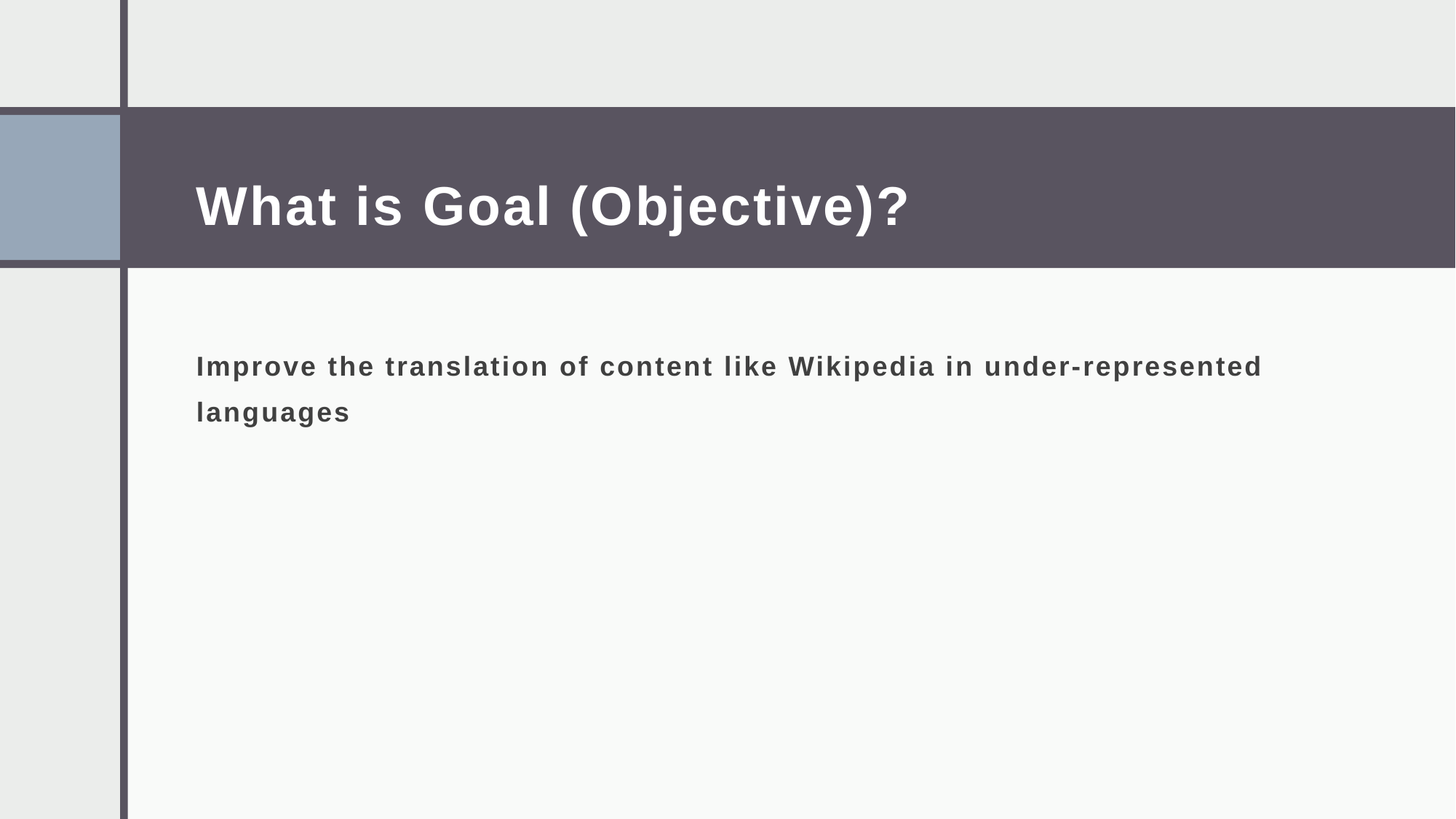

# What is Goal (Objective)?

Improve the translation of content like Wikipedia in under-represented languages